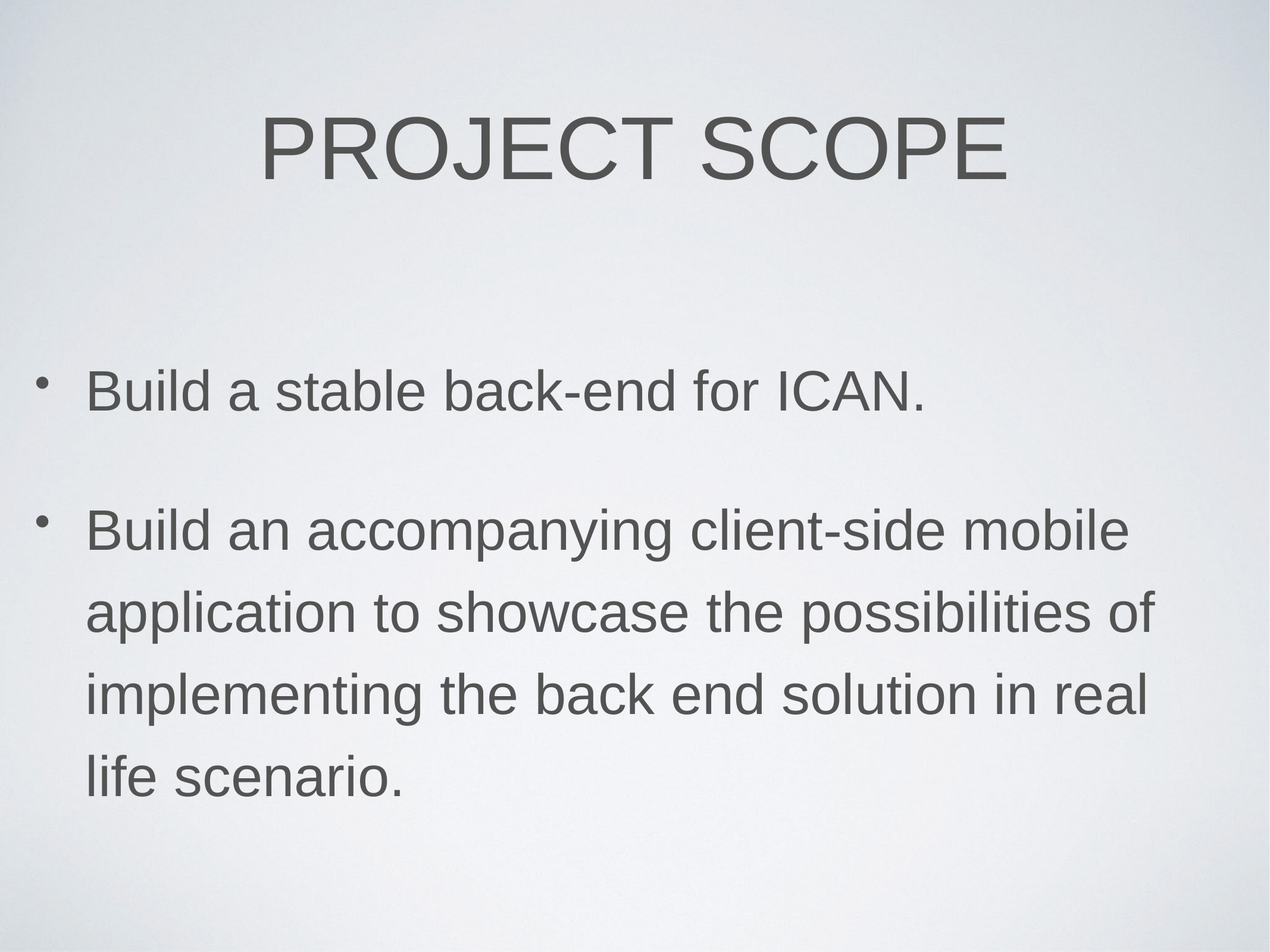

# Project Scope
Build a stable back-end for ICAN.
Build an accompanying client-side mobile application to showcase the possibilities of implementing the back end solution in real life scenario.